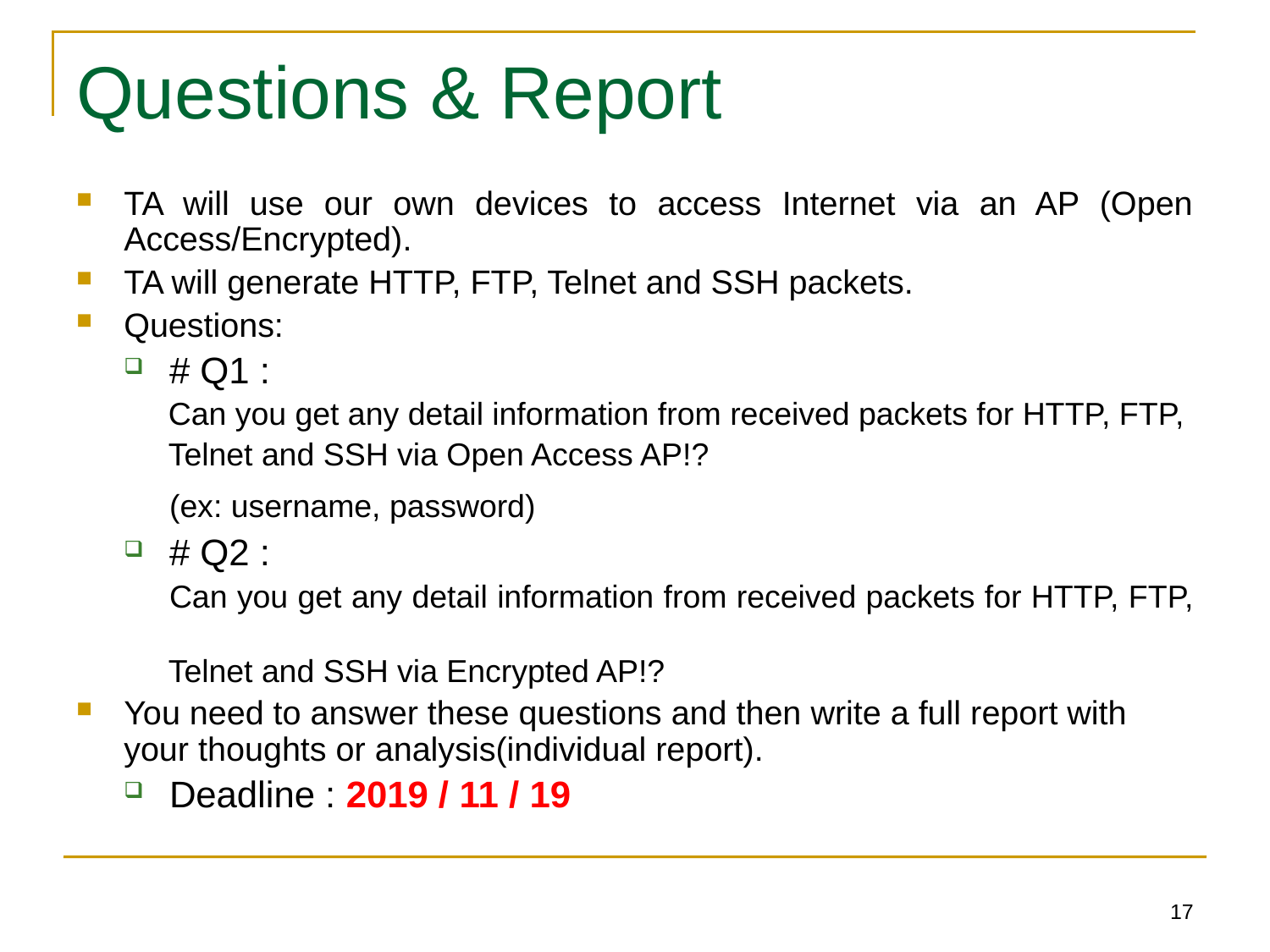

# Questions & Report
TA will use our own devices to access Internet via an AP (Open Access/Encrypted).
TA will generate HTTP, FTP, Telnet and SSH packets.
Questions:
# Q1 :
     Can you get any detail information from received packets for HTTP, FTP,
     Telnet and SSH via Open Access AP!?
	(ex: username, password)
# Q2 :
	Can you get any detail information from received packets for HTTP, FTP,
     Telnet and SSH via Encrypted AP!?
You need to answer these questions and then write a full report with your thoughts or analysis(individual report).
Deadline : 2019 / 11 / 19

17